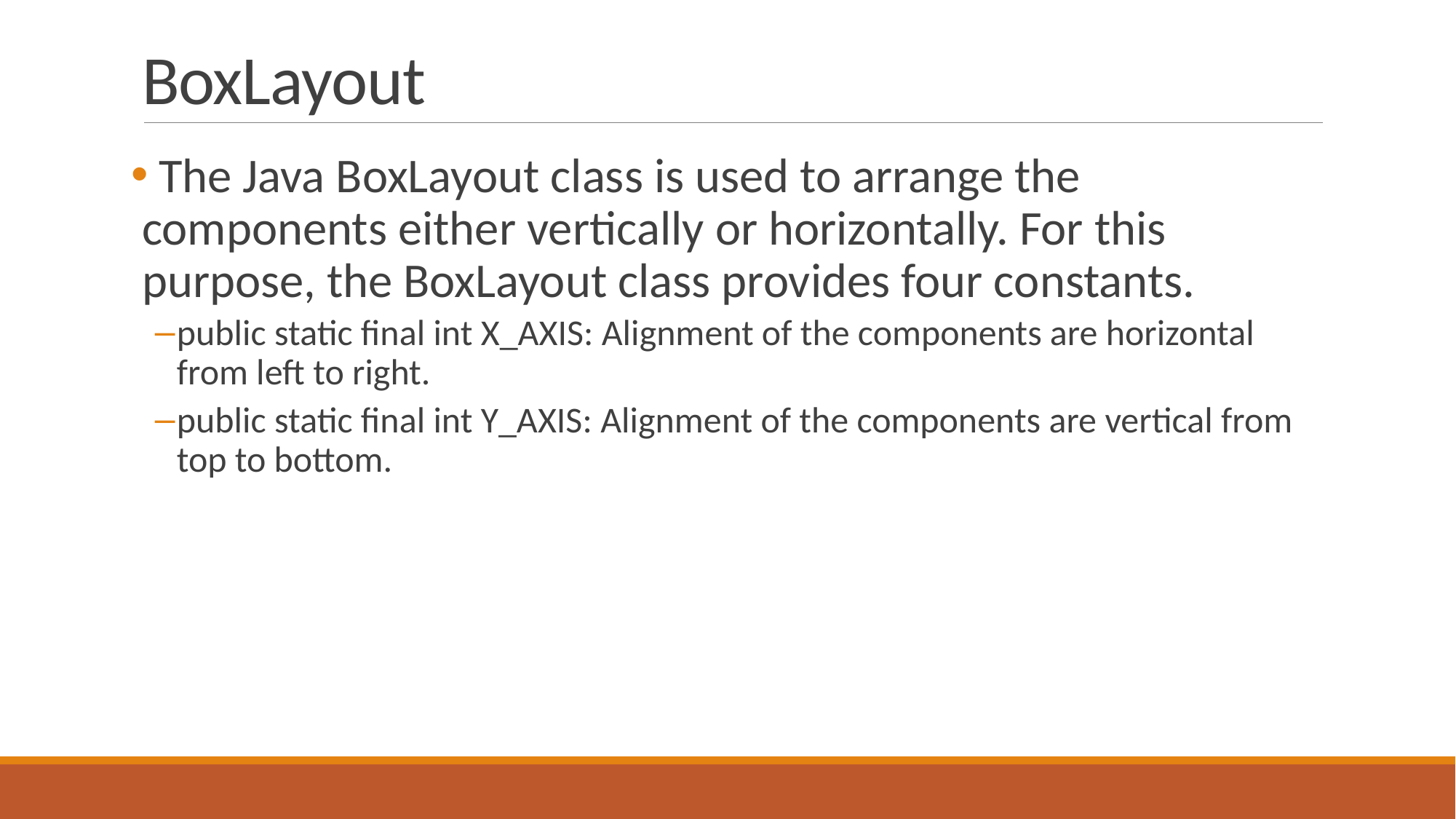

# BoxLayout
 The Java BoxLayout class is used to arrange the components either vertically or horizontally. For this purpose, the BoxLayout class provides four constants.
public static final int X_AXIS: Alignment of the components are horizontal from left to right.
public static final int Y_AXIS: Alignment of the components are vertical from top to bottom.
25